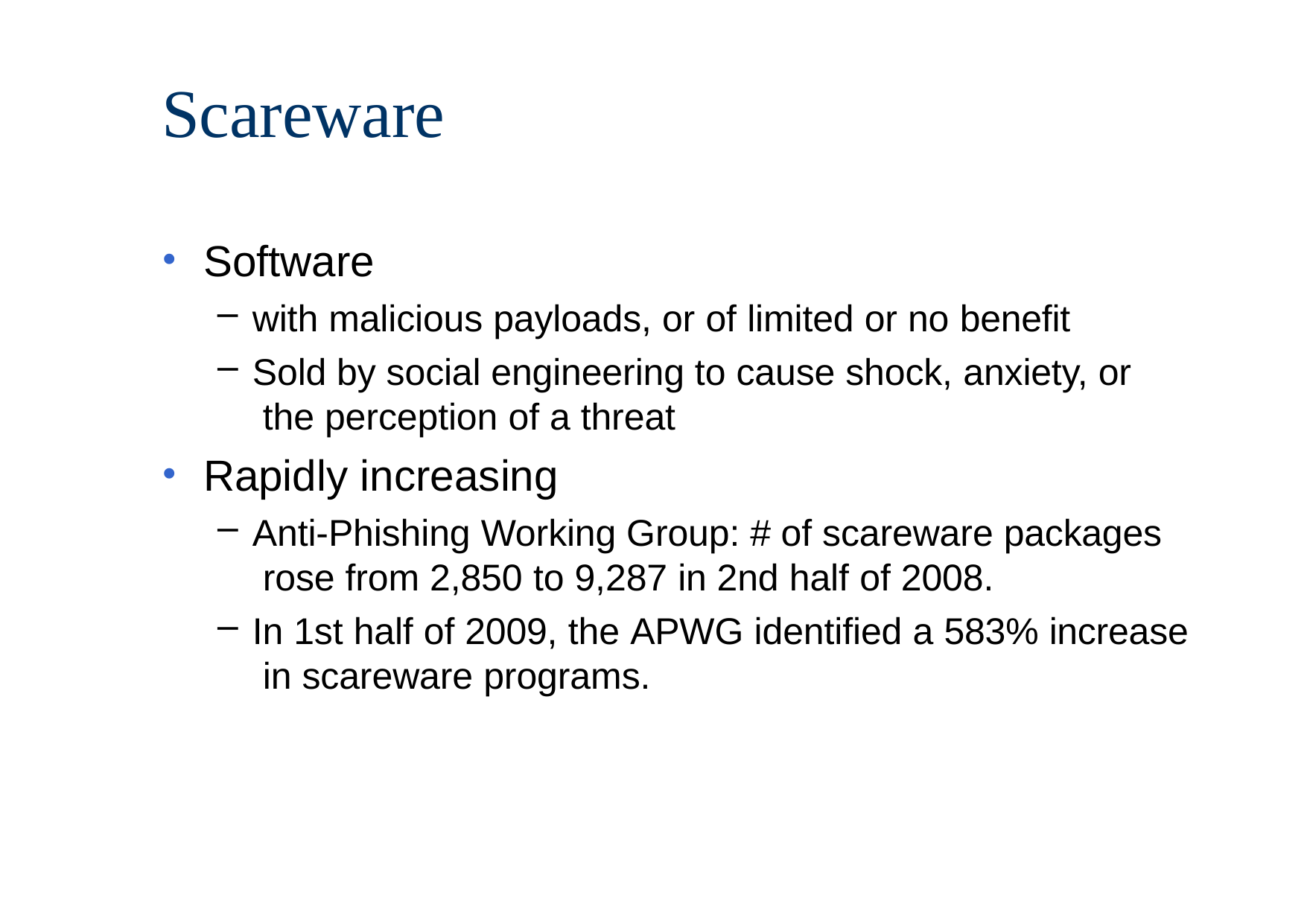

# Scareware

Software
with malicious payloads, or of limited or no benefit
Sold by social engineering to cause shock, anxiety, or  the perception of a threat
Rapidly increasing
Anti-Phishing Working Group: # of scareware packages  rose from 2,850 to 9,287 in 2nd half of 2008.
In 1st half of 2009, the APWG identified a 583% increase  in scareware programs.